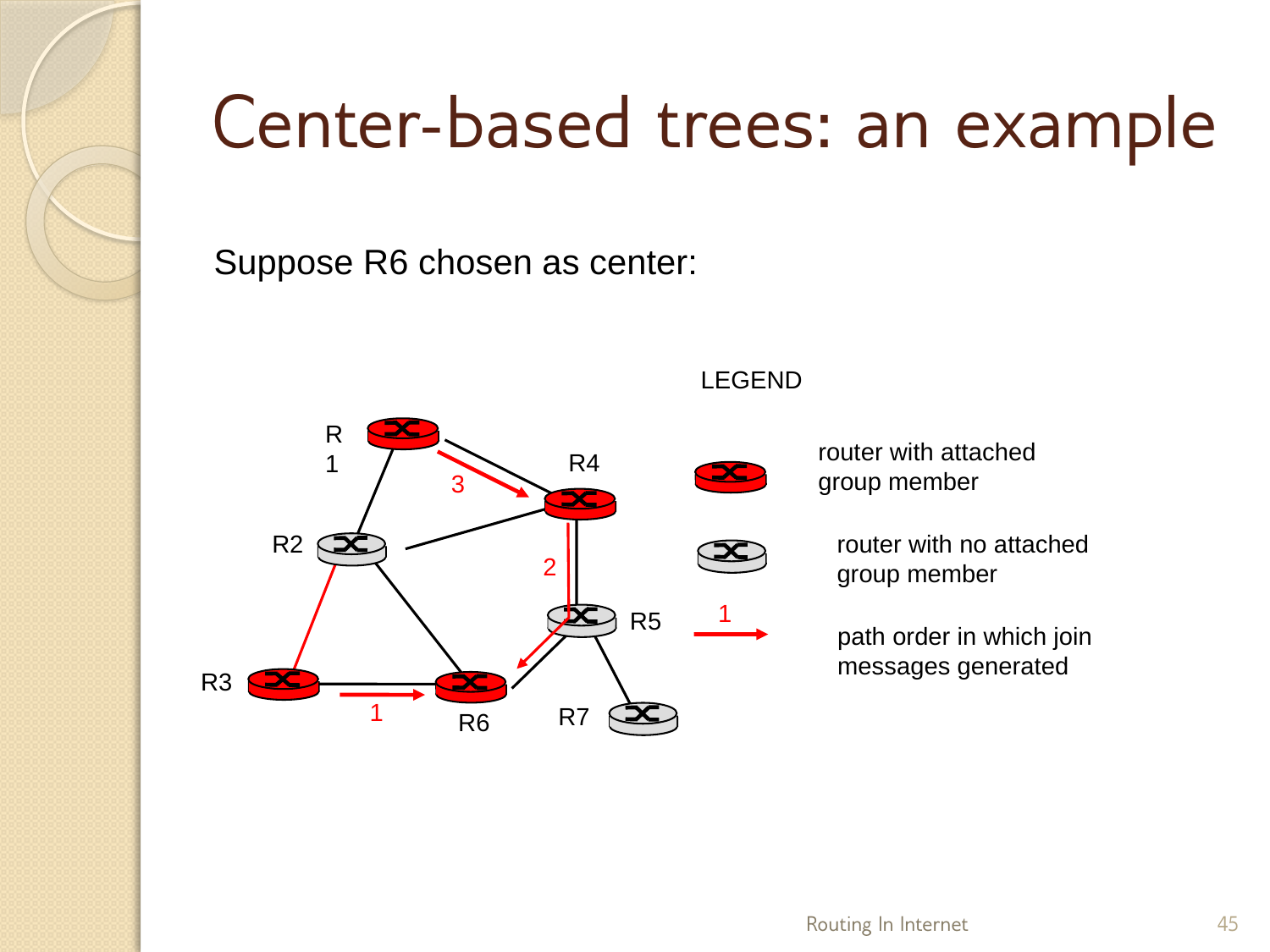

# Center-based trees: an example
Suppose R6 chosen as center:
LEGEND
R1

router with attached
group member

R4

3

R2
router with no attached
group member

2

1
R5

path order in which join messages generated

R3

1

R7
R6

Routing In Internet
45